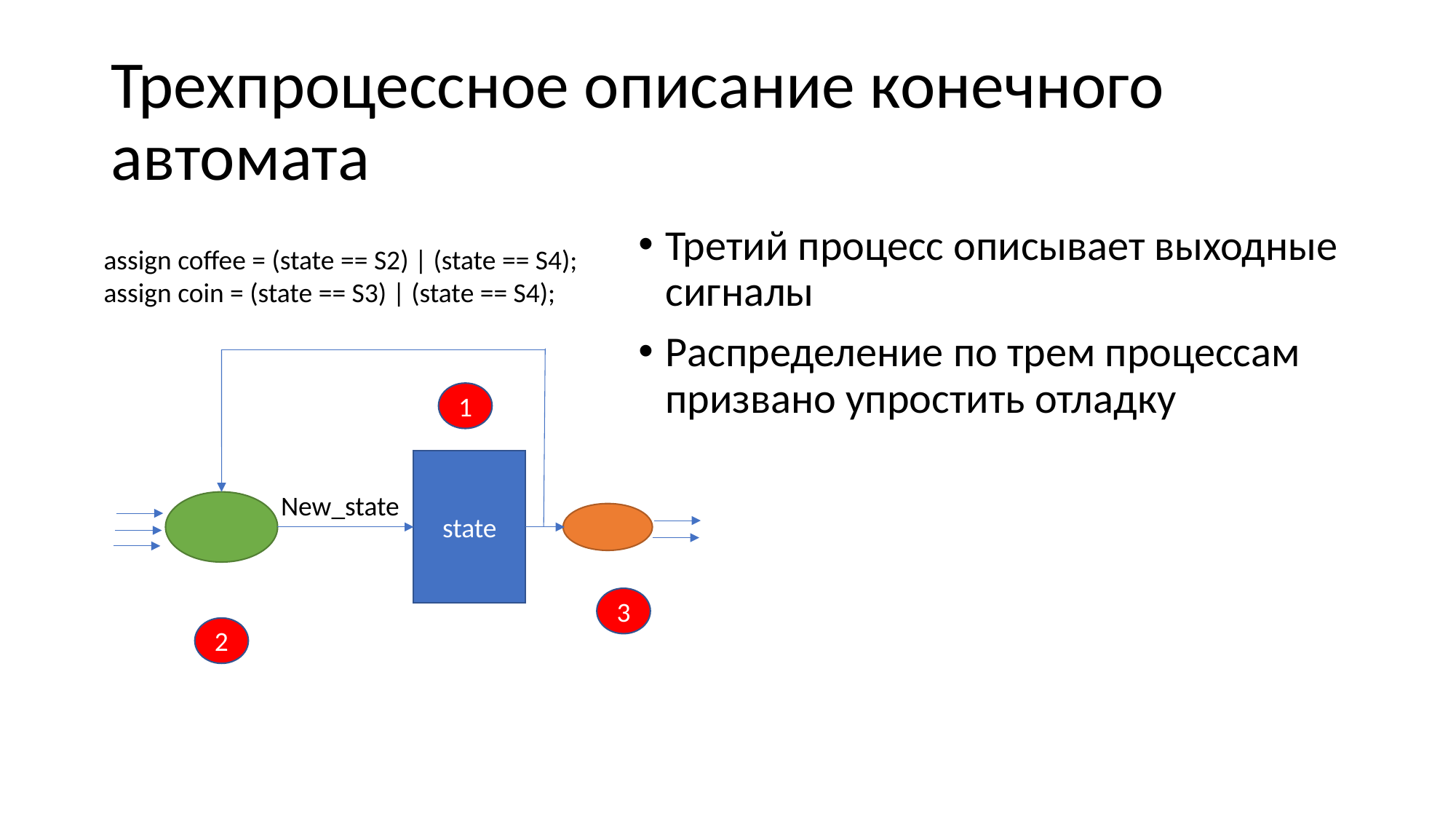

# Трехпроцессное описание конечного автомата
Третий процесс описывает выходные сигналы
Распределение по трем процессам призвано упростить отладку
assign coffee = (state == S2) | (state == S4);
assign coin = (state == S3) | (state == S4);

1
state
New_state

3
2